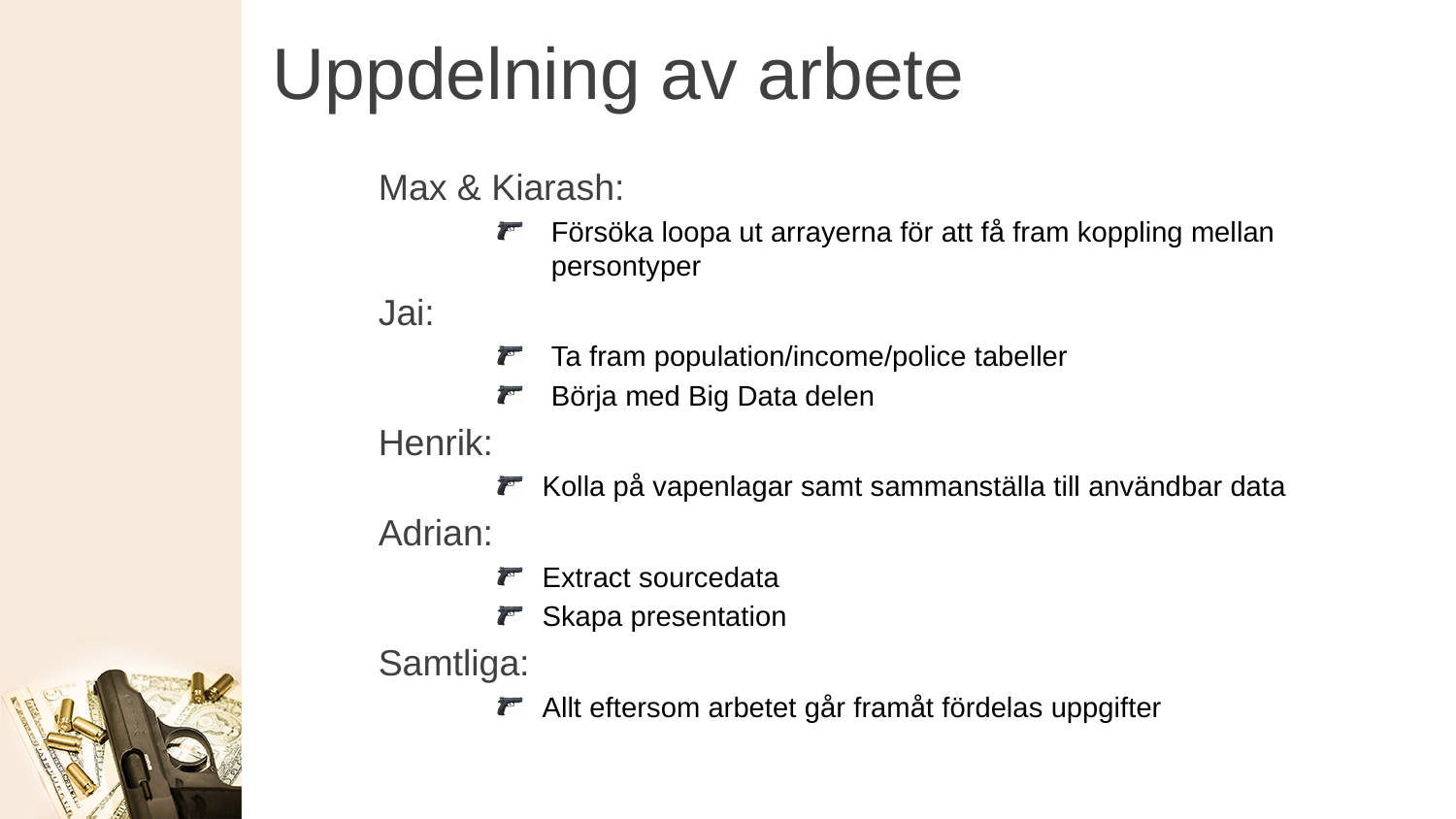

# Uppdelning av arbete
Max & Kiarash:
Försöka loopa ut arrayerna för att få fram koppling mellan persontyper
Jai:
Ta fram population/income/police tabeller
Börja med Big Data delen
Henrik:
Kolla på vapenlagar samt sammanställa till användbar data
Adrian:
Extract sourcedata
Skapa presentation
Samtliga:
Allt eftersom arbetet går framåt fördelas uppgifter